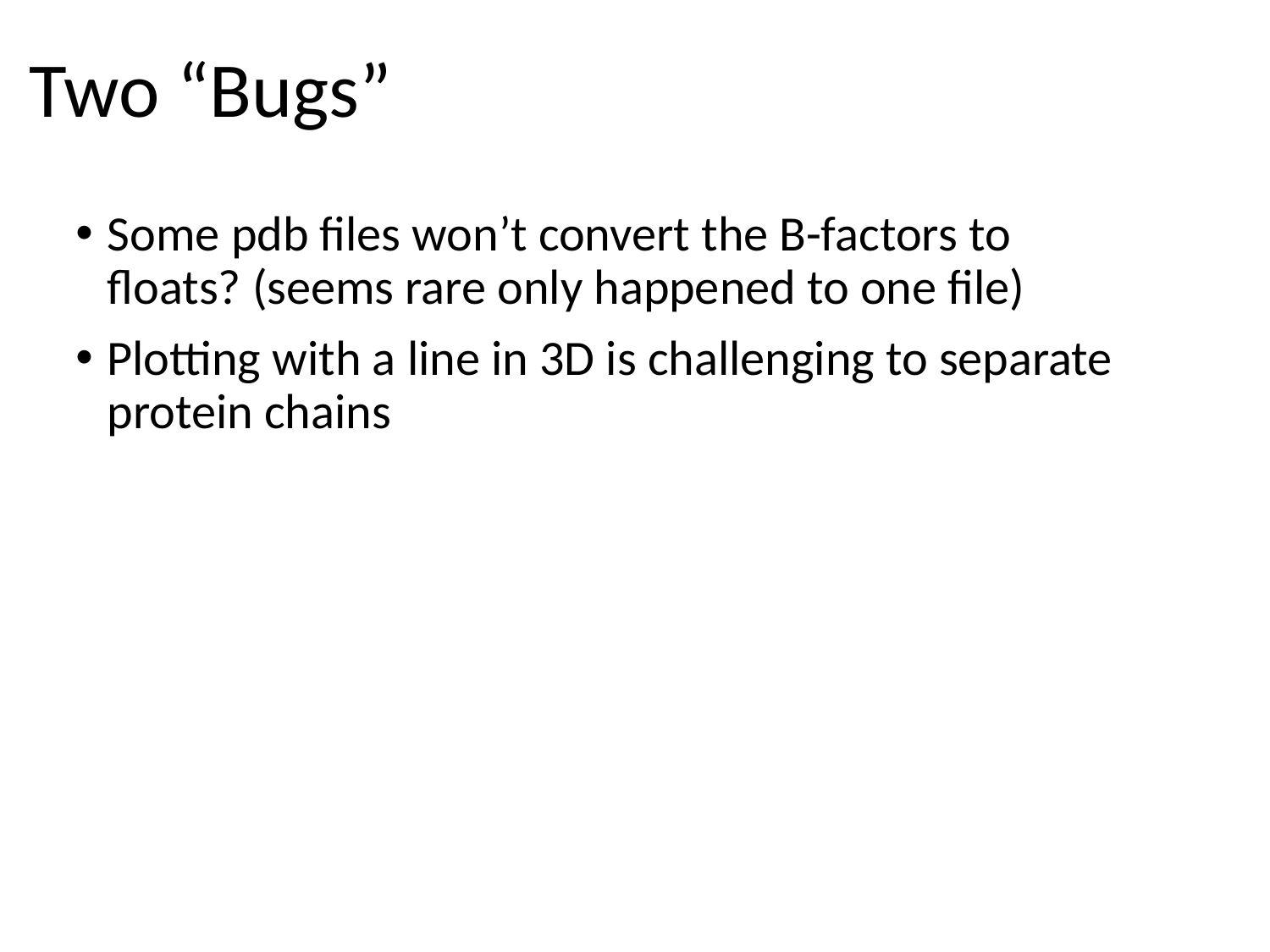

# Two “Bugs”
Some pdb files won’t convert the B-factors to floats? (seems rare only happened to one file)
Plotting with a line in 3D is challenging to separate protein chains